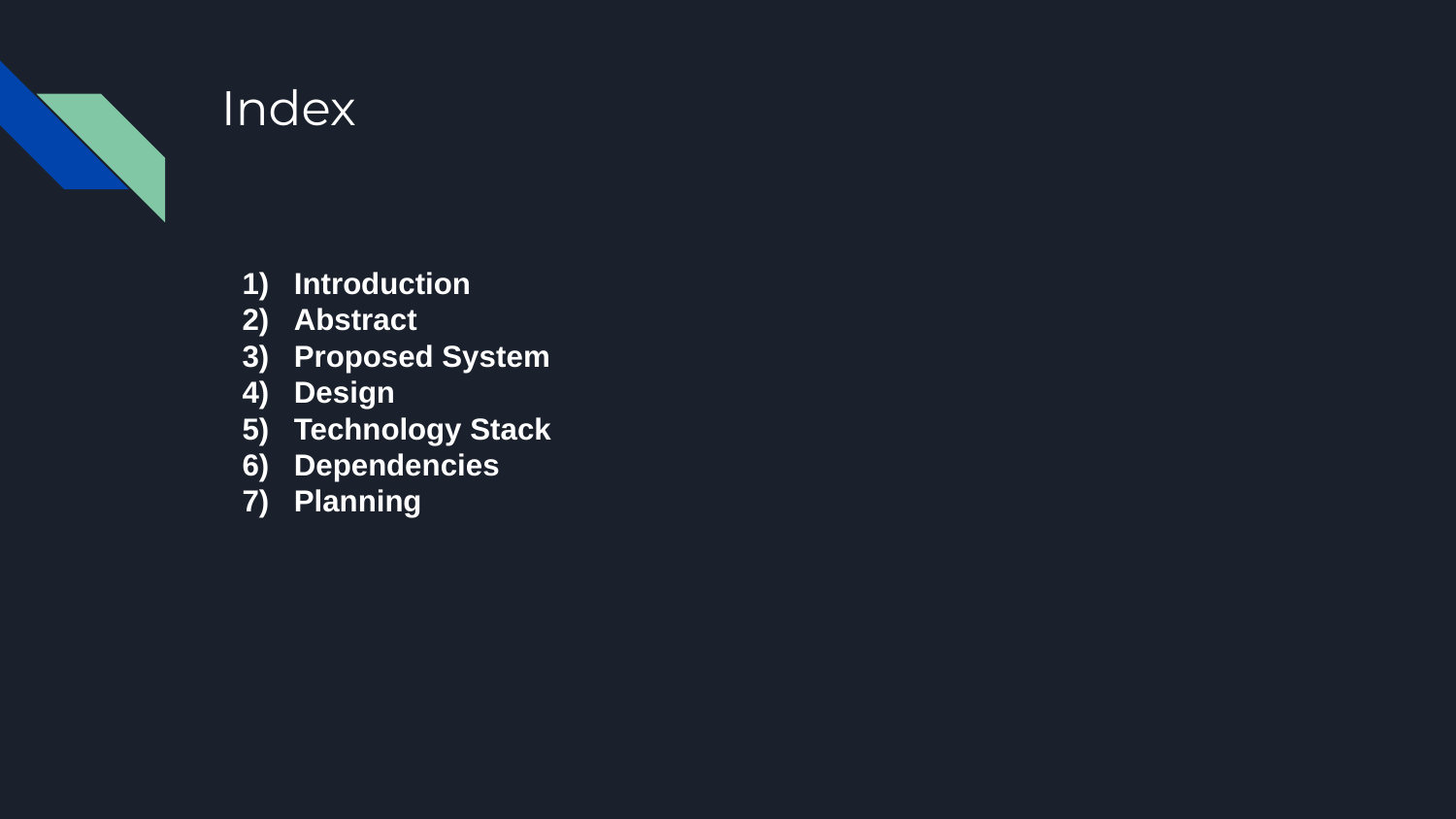

# Index
Introduction
Abstract
Proposed System
Design
Technology Stack
Dependencies
Planning